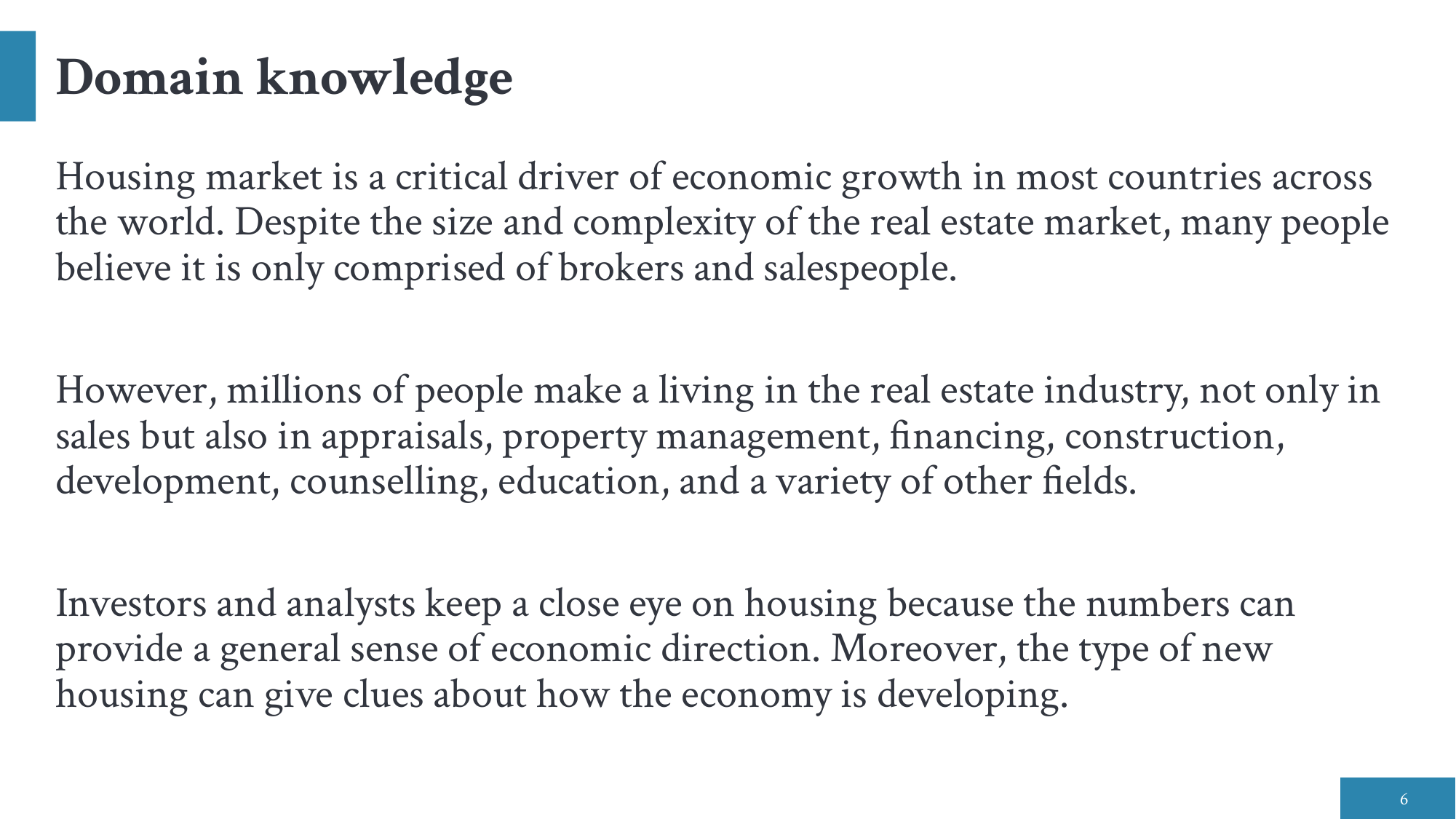

# Domain knowledge
Housing market is a critical driver of economic growth in most countries across the world. Despite the size and complexity of the real estate market, many people believe it is only comprised of brokers and salespeople.

However, millions of people make a living in the real estate industry, not only in sales but also in appraisals, property management, financing, construction, development, counselling, education, and a variety of other fields.

Investors and analysts keep a close eye on housing because the numbers can provide a general sense of economic direction. Moreover, the type of new housing can give clues about how the economy is developing.
6